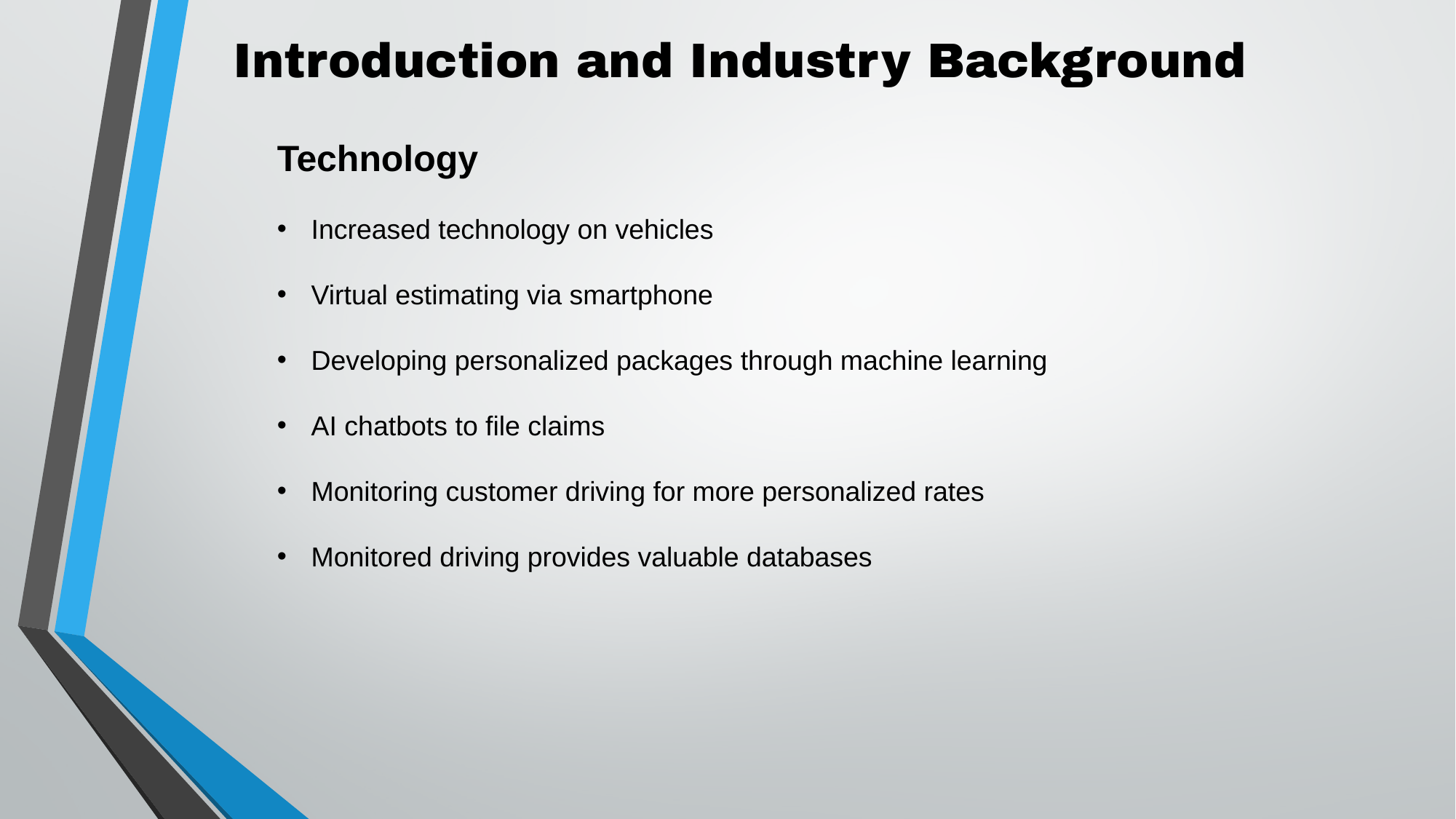

# Introduction and Industry Background
Technology

Increased technology on vehicles

Virtual estimating via smartphone

Developing personalized packages through machine learning

AI chatbots to file claims

Monitoring customer driving for more personalized rates

Monitored driving provides valuable databases